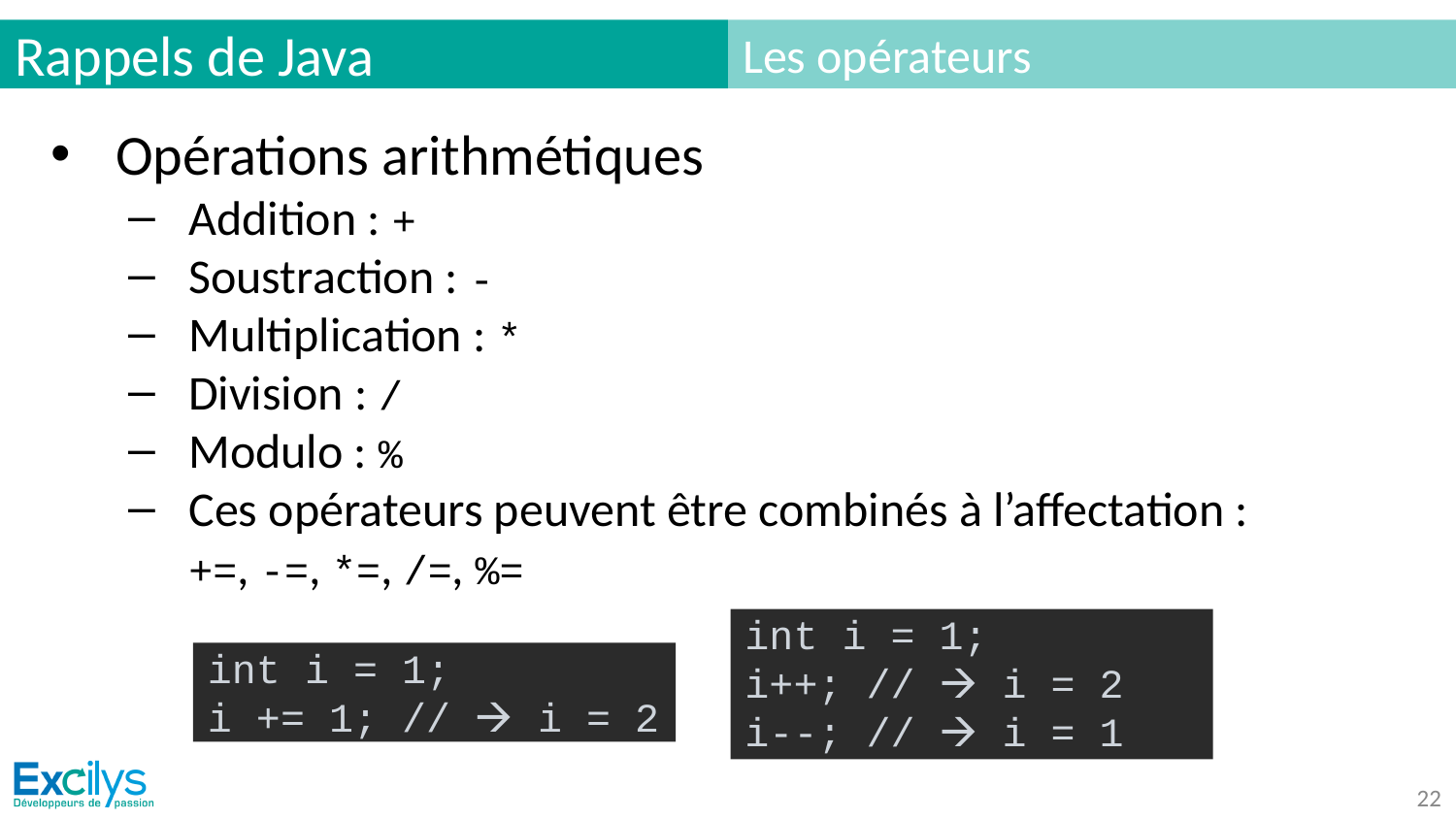

# Rappels de Java
Les opérateurs
Opérations arithmétiques
Addition : +
Soustraction : -
Multiplication : *
Division : /
Modulo : %
Ces opérateurs peuvent être combinés à l’affectation :
+=, -=, *=, /=, %=
int i = 1;
i++; // 🡪 i = 2
i--; // 🡪 i = 1
int i = 1;
i += 1; // 🡪 i = 2
22